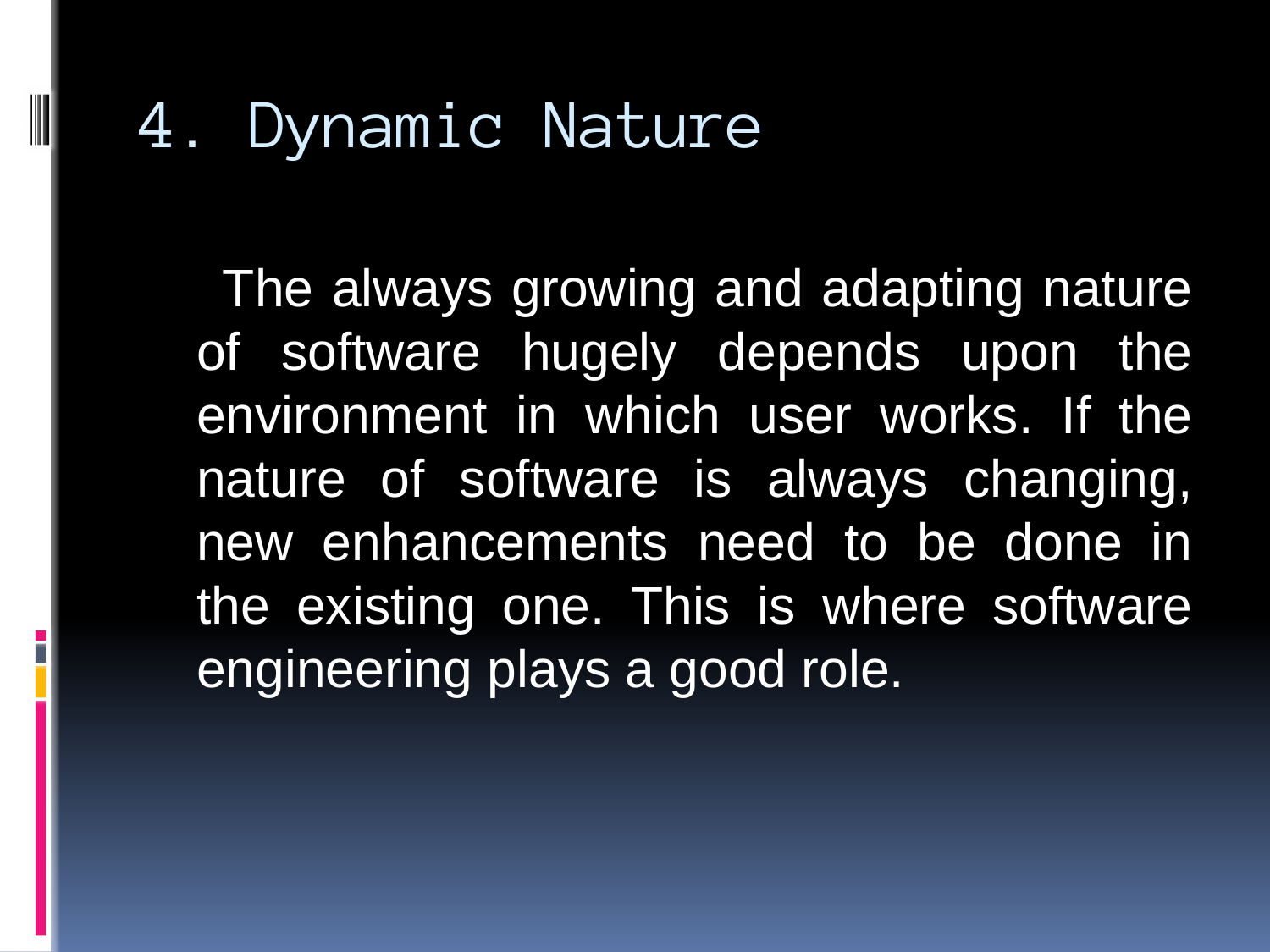

# 4. Dynamic Nature
    The always growing and adapting nature of software hugely depends upon the environment in which user works. If the nature of software is always changing, new enhancements need to be done in the existing one. This is where software engineering plays a good role.